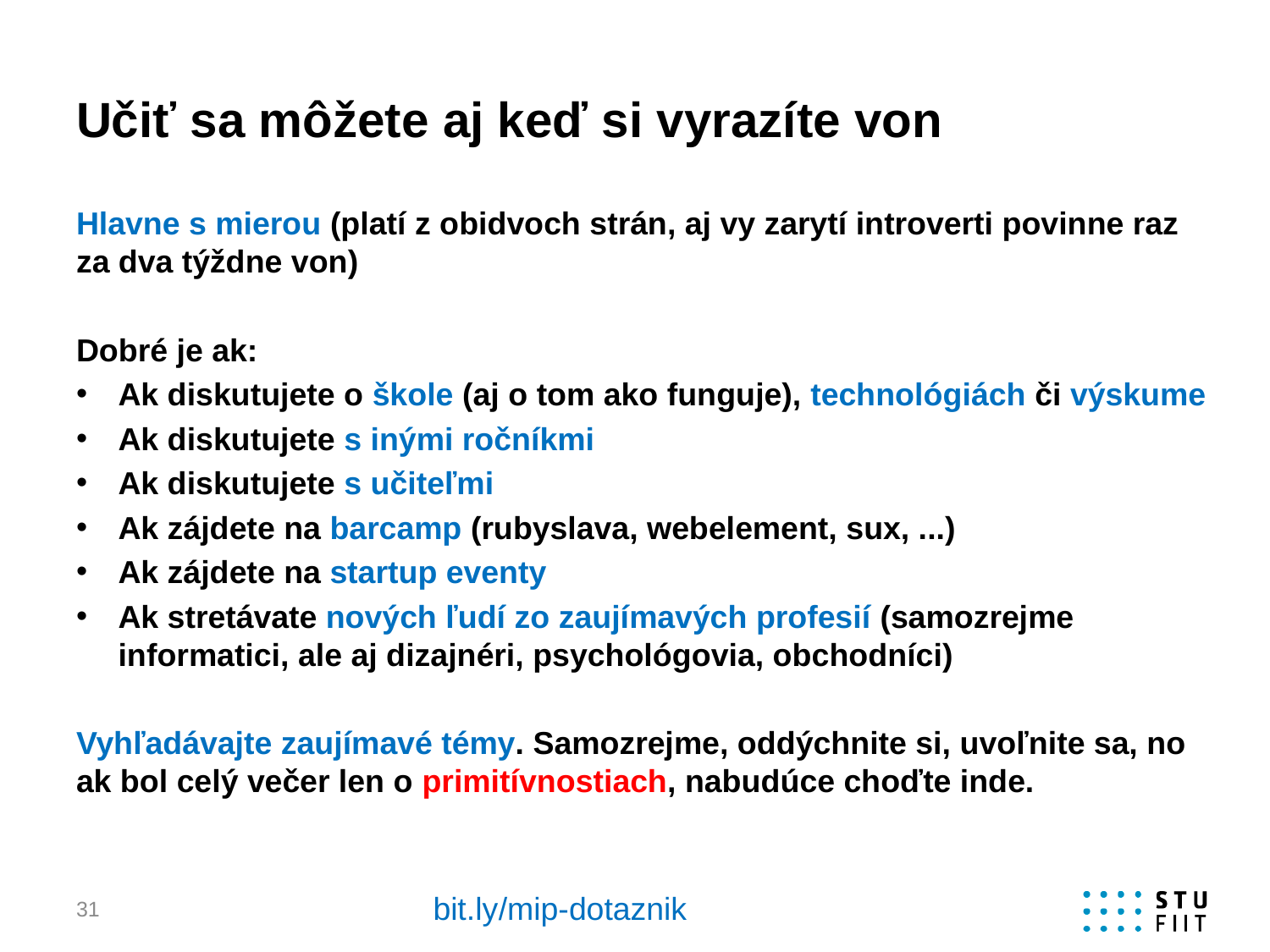

# Učiť sa môžete aj keď si vyrazíte von
Hlavne s mierou (platí z obidvoch strán, aj vy zarytí introverti povinne raz za dva týždne von)

Dobré je ak:
Ak diskutujete o škole (aj o tom ako funguje), technológiách či výskume
Ak diskutujete s inými ročníkmi
Ak diskutujete s učiteľmi
Ak zájdete na barcamp (rubyslava, webelement, sux, ...)
Ak zájdete na startup eventy
Ak stretávate nových ľudí zo zaujímavých profesií (samozrejme informatici, ale aj dizajnéri, psychológovia, obchodníci)

Vyhľadávajte zaujímavé témy. Samozrejme, oddýchnite si, uvoľnite sa, no ak bol celý večer len o primitívnostiach, nabudúce choďte inde.

bit.ly/mip-dotaznik
31